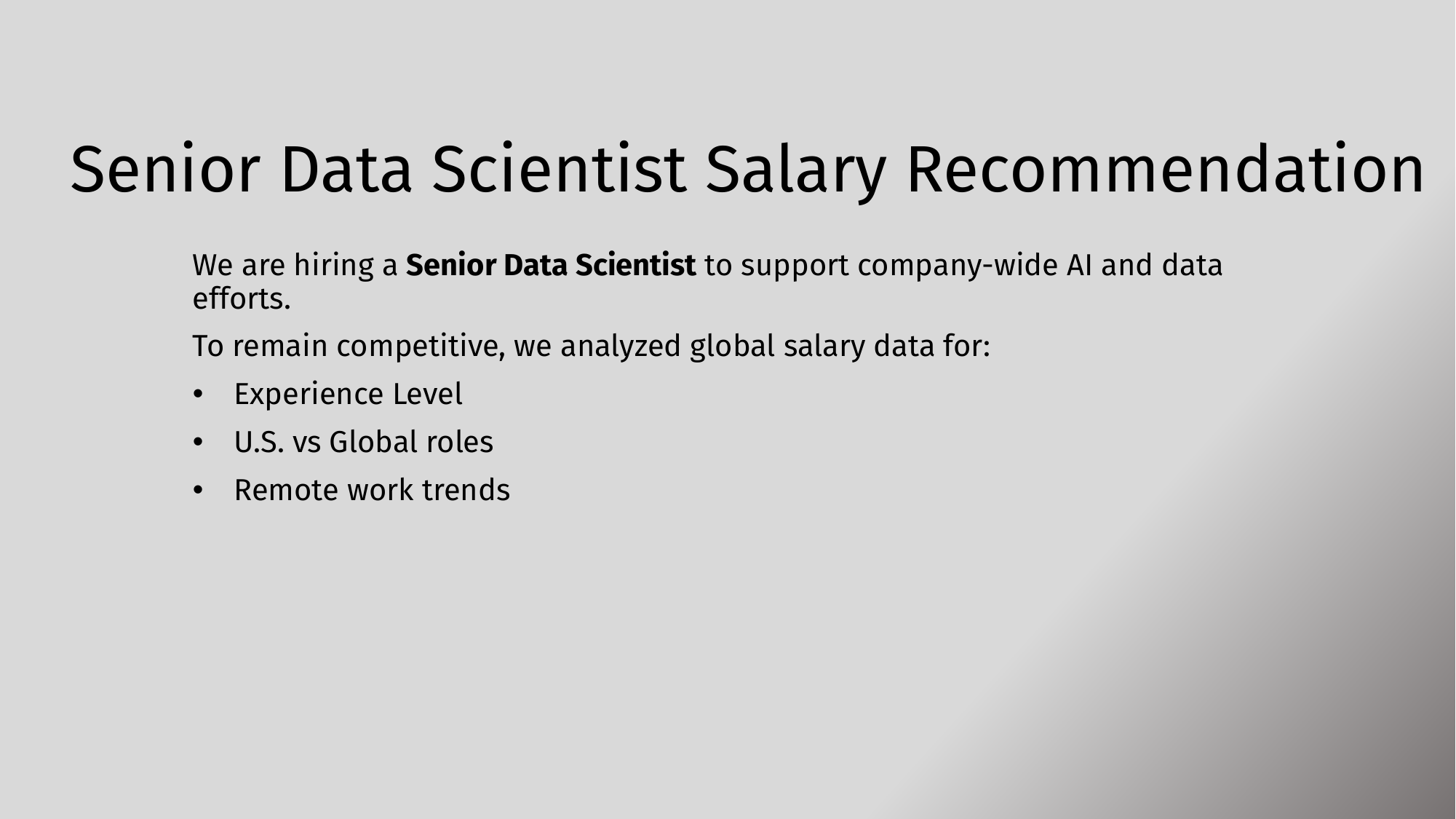

# Senior Data Scientist Salary Recommendation
We are hiring a Senior Data Scientist to support company-wide AI and data efforts.
To remain competitive, we analyzed global salary data for:
Experience Level
U.S. vs Global roles
Remote work trends